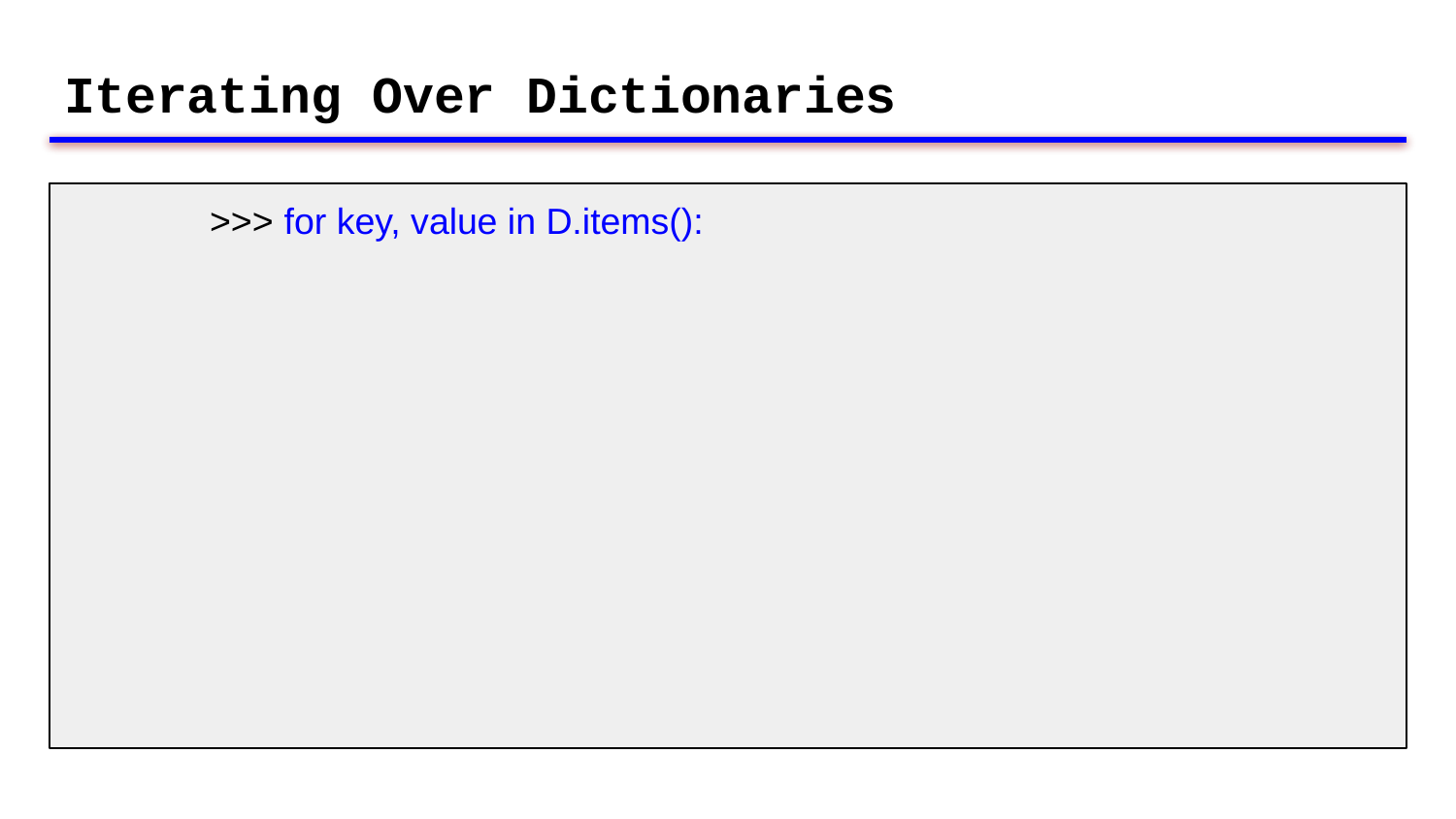

# Iterating Over Dictionaries
	>>> for key, value in D.items():